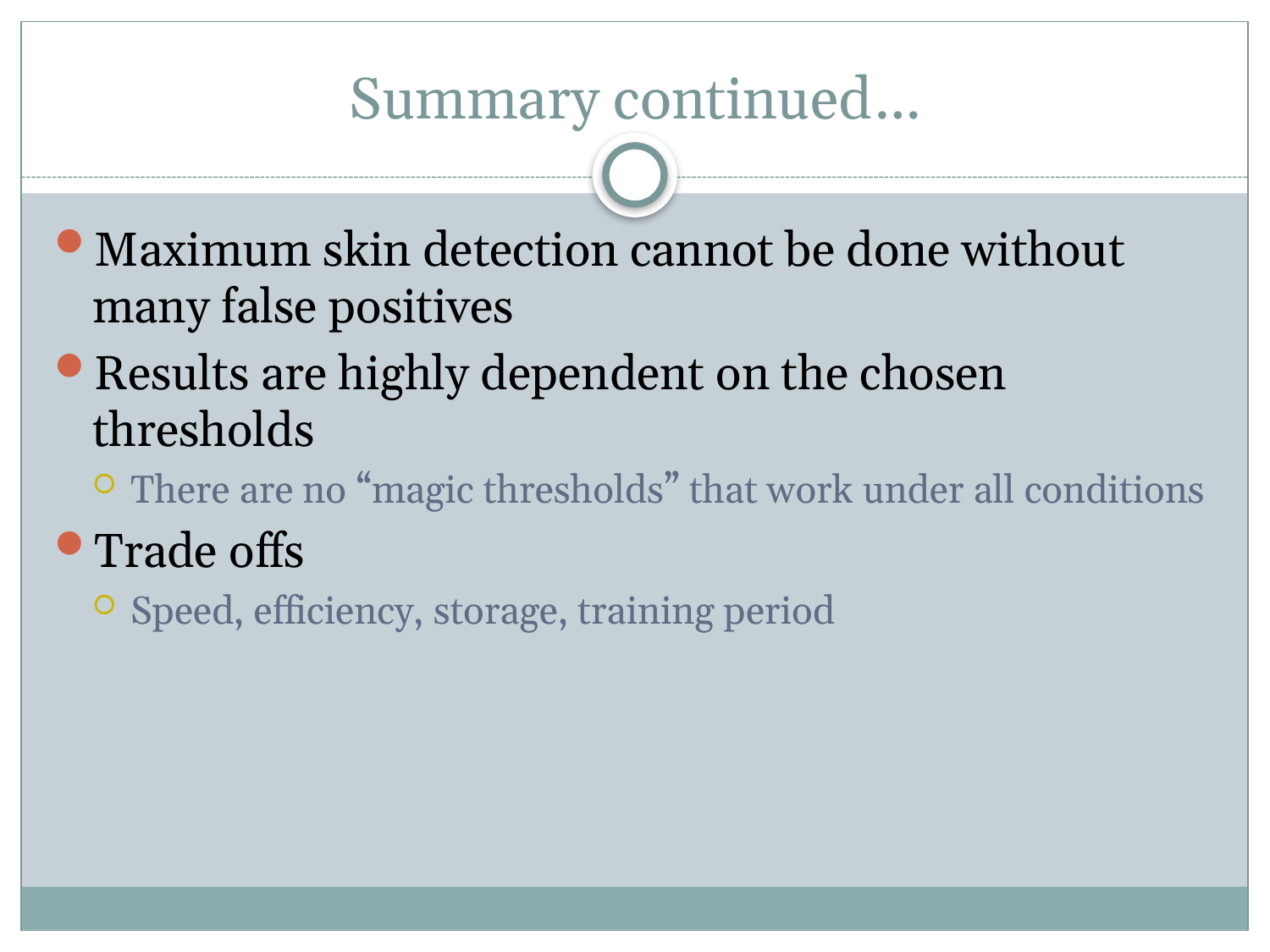

# Summary continued…
Maximum skin detection cannot be done without many false positives
Results are highly dependent on the chosen thresholds
There are no “magic thresholds” that work under all conditions
Trade offs
Speed, efficiency, storage, training period